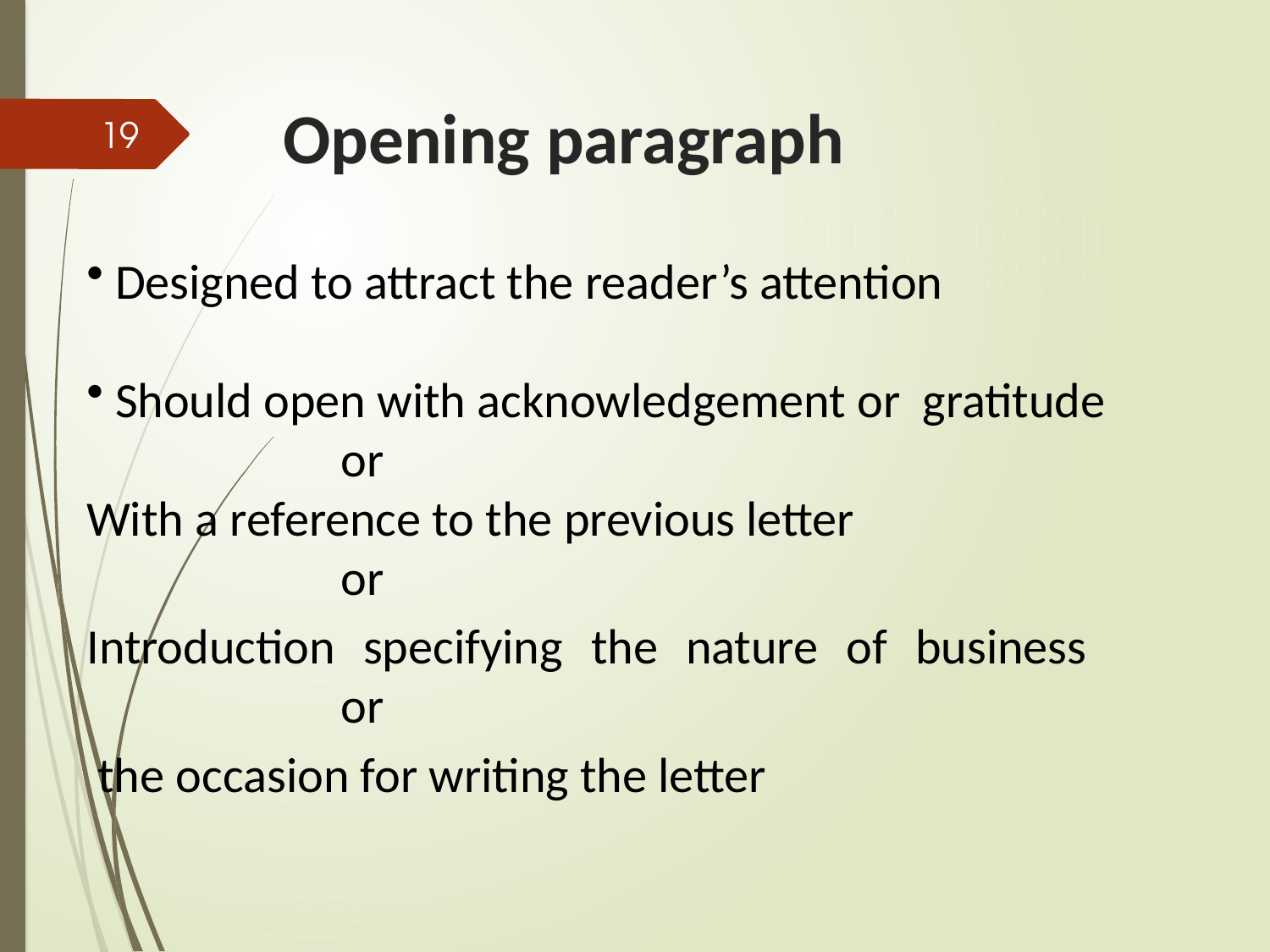

# Opening paragraph
19
 Designed to attract the reader’s attention

 Should open with acknowledgement or  gratitude
               	or
With a reference to the previous letter
               	or
Introduction specifying the nature of business 			or
 the occasion for writing the letter